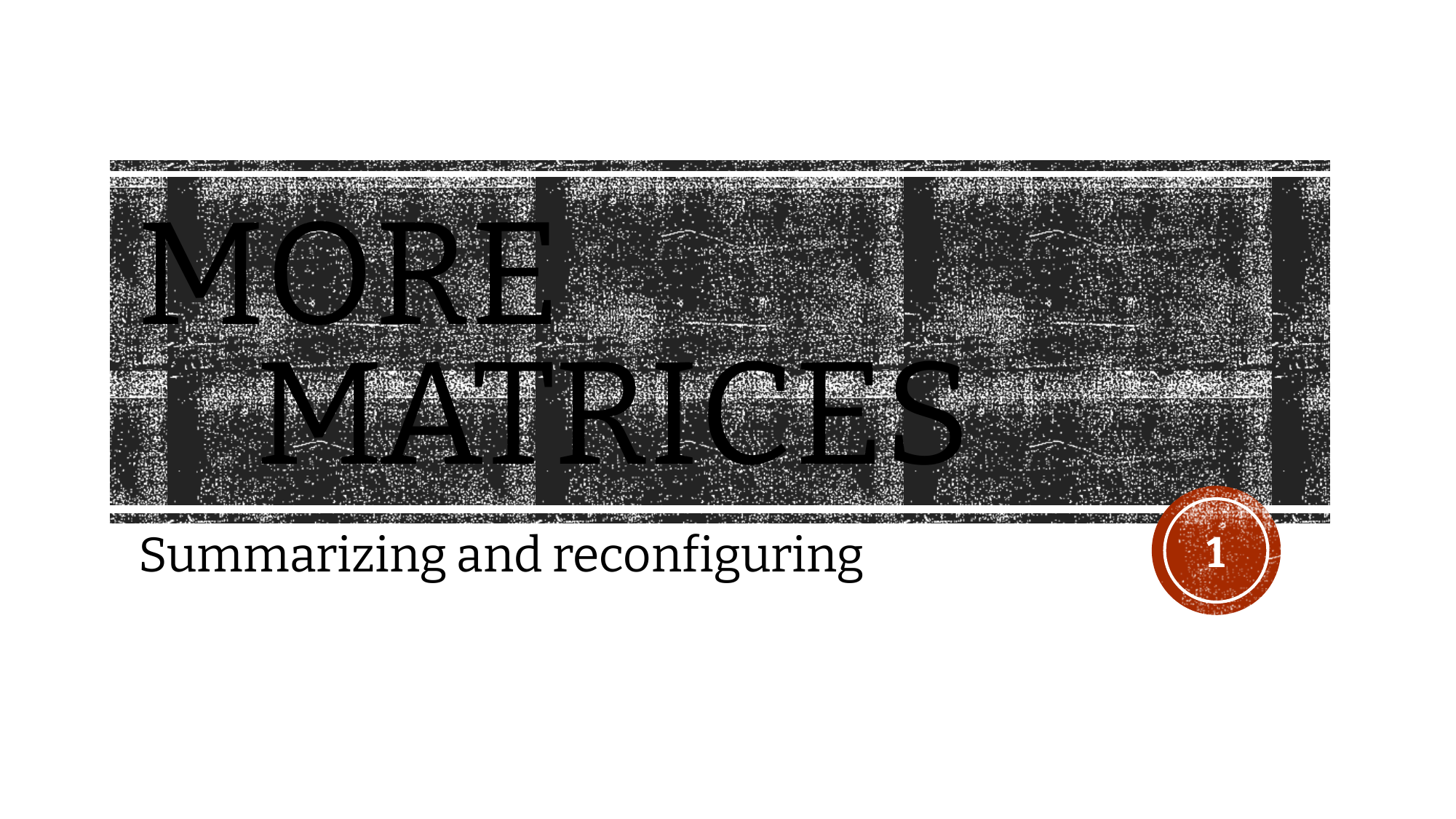

# MORE Matrices
1
Summarizing and reconfiguring